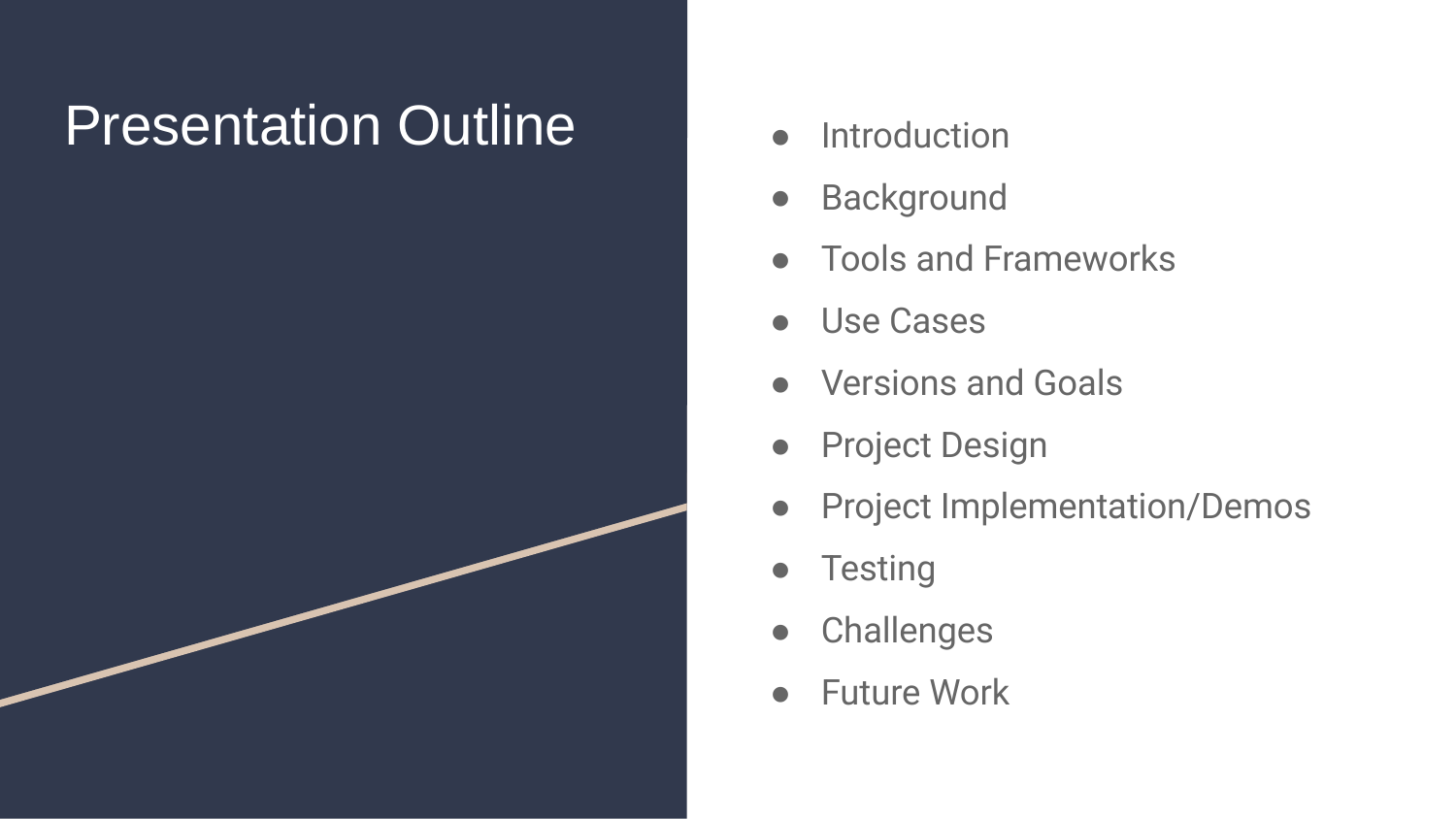

# Presentation Outline
Introduction
Background
Tools and Frameworks
Use Cases
Versions and Goals
Project Design
Project Implementation/Demos
Testing
Challenges
Future Work